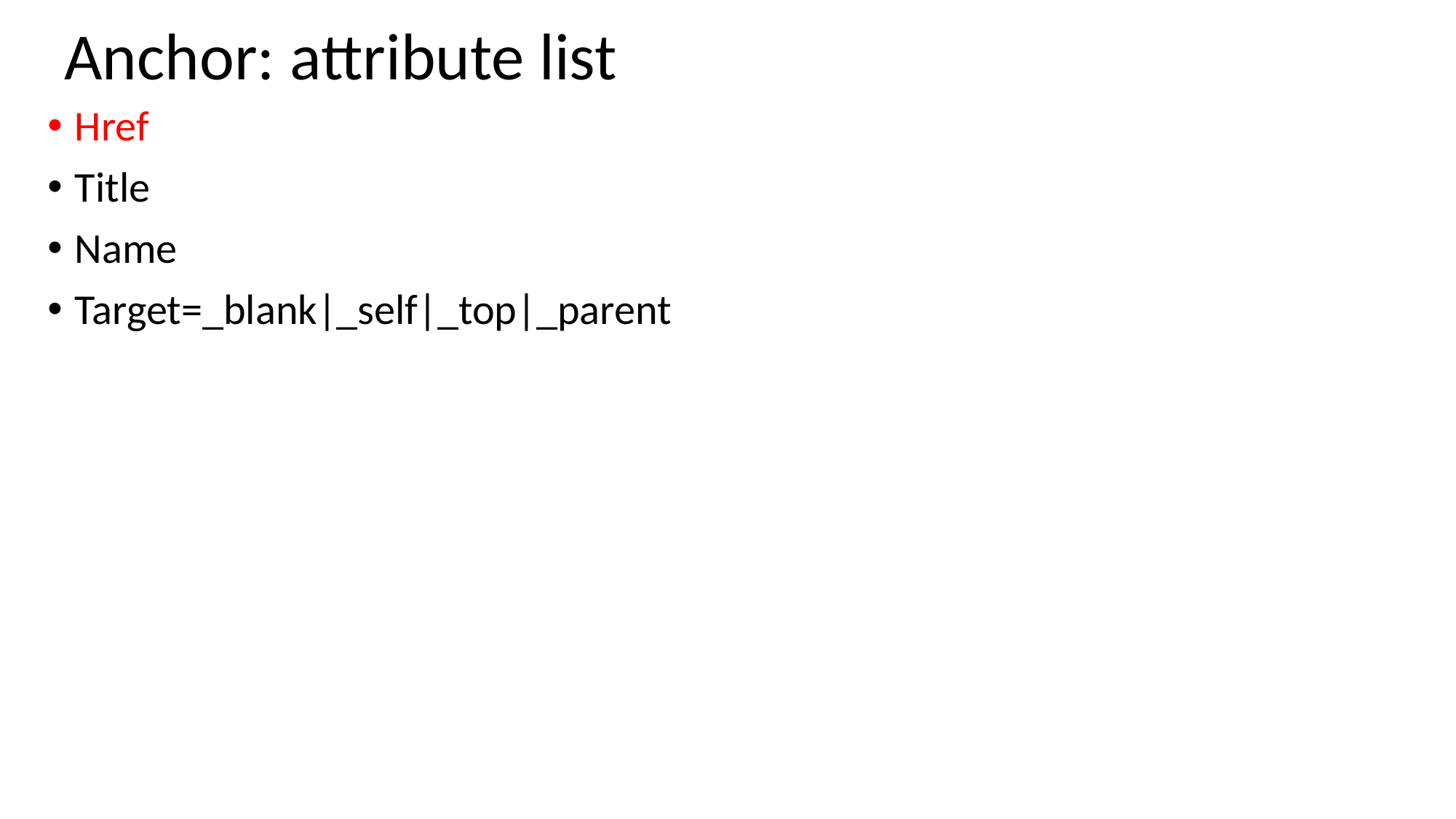

# Anchor: attribute list
Href
Title
Name
Target=_blank|_self|_top|_parent